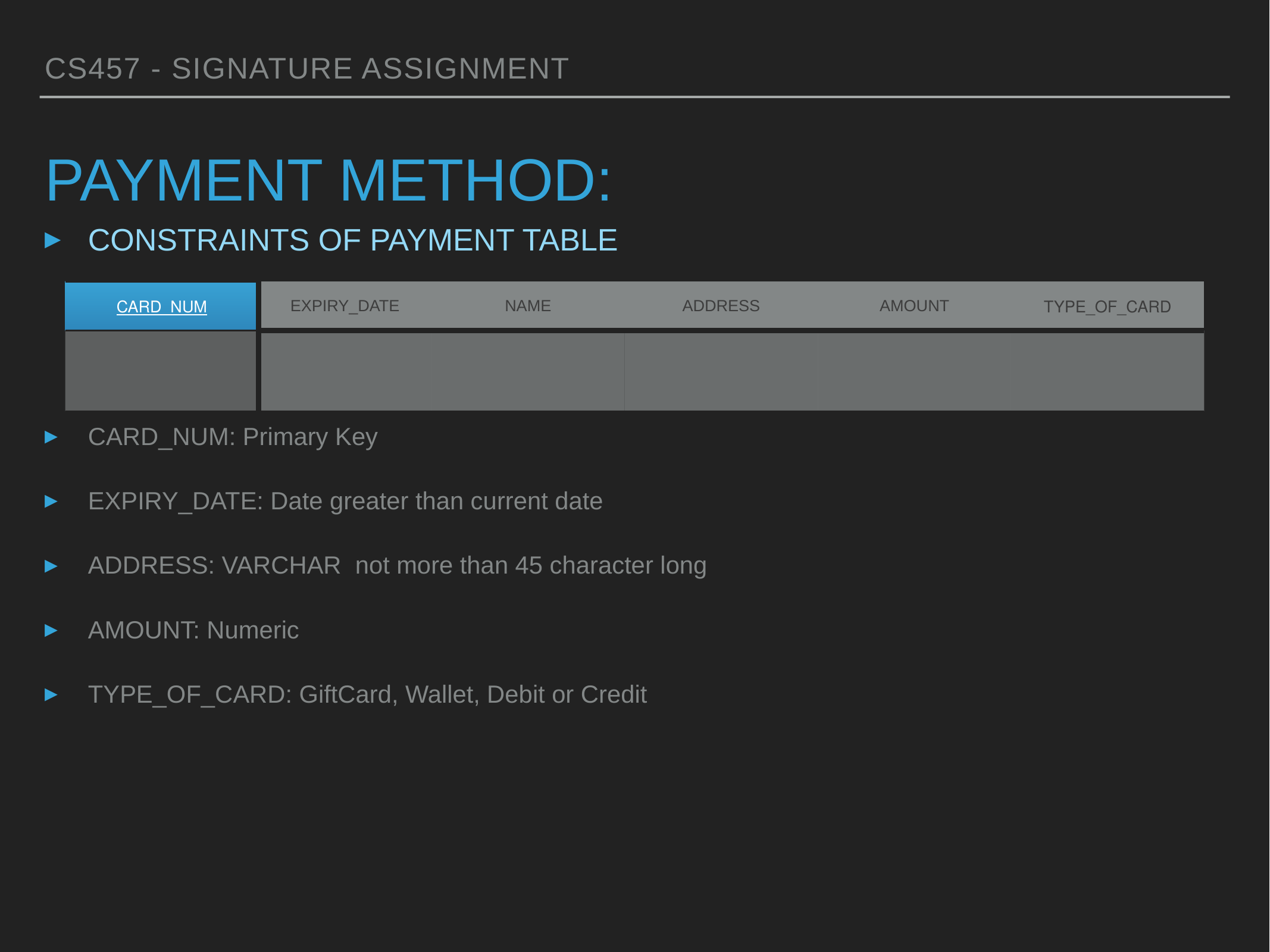

CS457 - Signature Assignment
# PAYMENT METHOD:
CONSTRAINTS OF PAYMENT TABLE

CARD_NUM: Primary Key
EXPIRY_DATE: Date greater than current date
ADDRESS: VARCHAR  not more than 45 character long
AMOUNT: Numeric
TYPE_OF_CARD: GiftCard, Wallet, Debit or Credit
| CARD\_NUM | EXPIRY\_DATE | NAME | ADDRESS | AMOUNT | TYPE\_OF\_CARD |
| --- | --- | --- | --- | --- | --- |
|  |  |  |  |  |  |